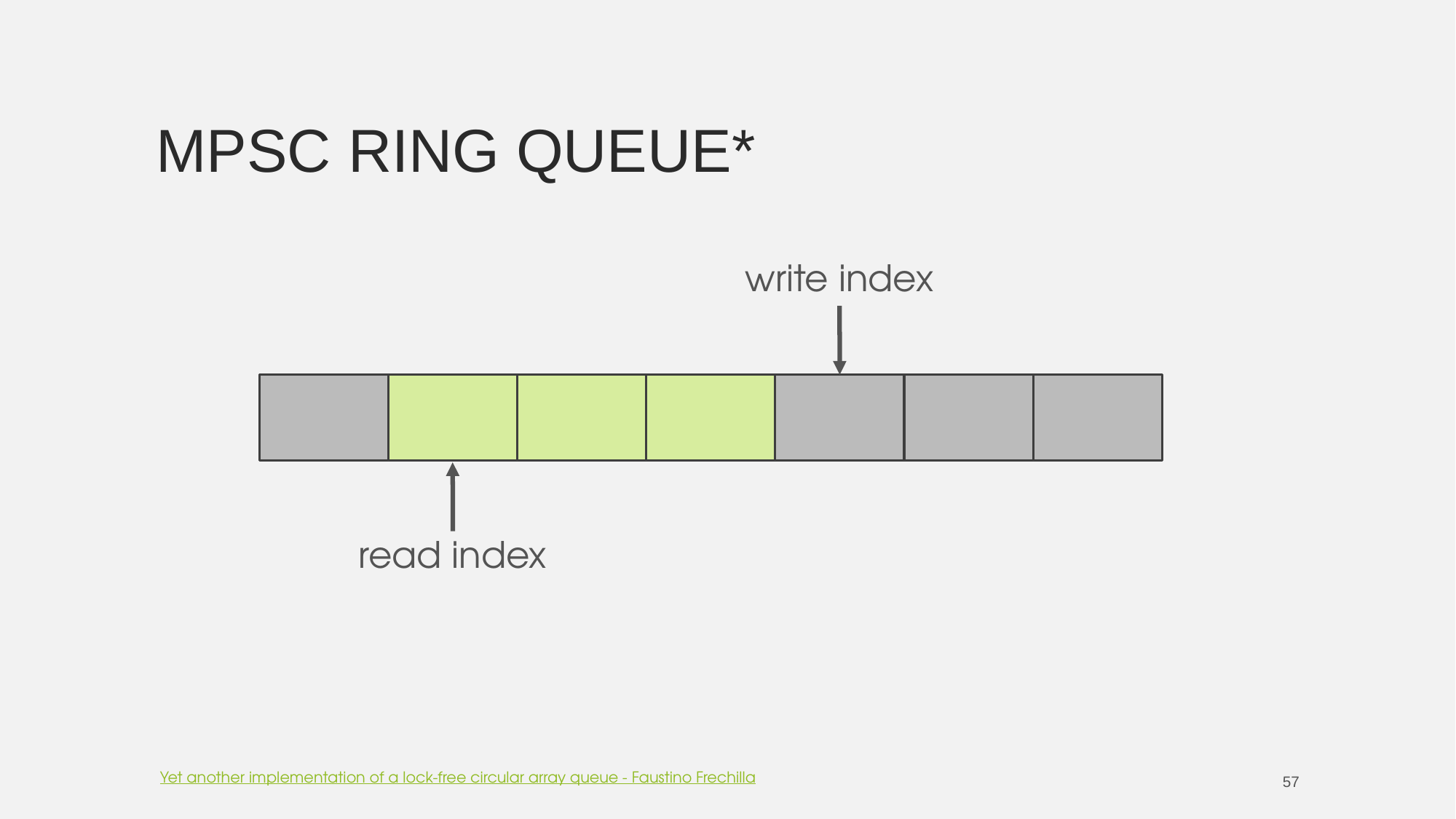

# MPSC ring queue*
write index

read index
Yet another implementation of a lock-free circular array queue - Faustino Frechilla
57